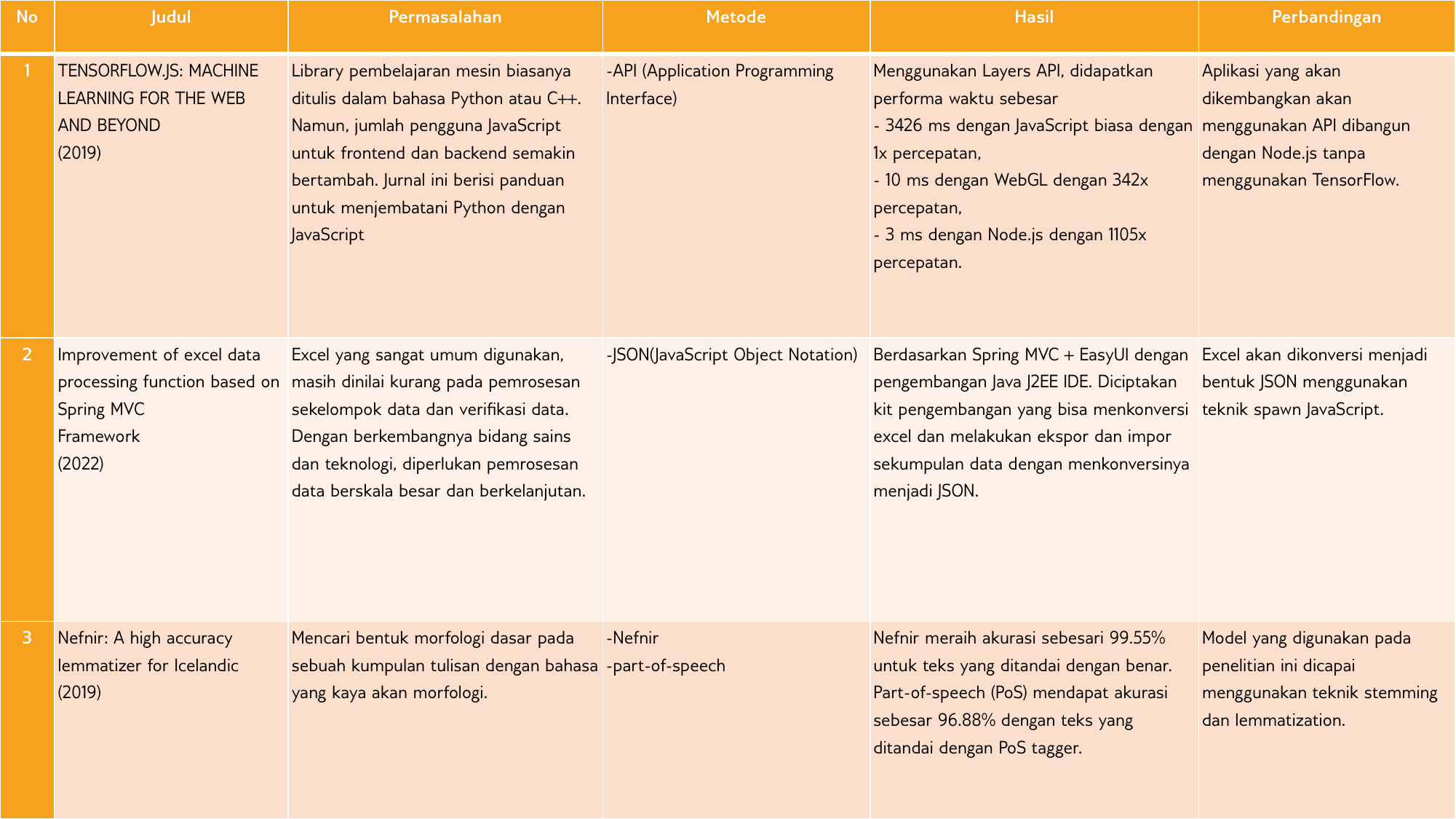

| No | Judul | Permasalahan | Metode | Hasil | Perbandingan |
| --- | --- | --- | --- | --- | --- |
| 1 | TENSORFLOW.JS: MACHINE LEARNING FOR THE WEB AND BEYOND (2019) | Library pembelajaran mesin biasanya ditulis dalam bahasa Python atau C++. Namun, jumlah pengguna JavaScript untuk frontend dan backend semakin bertambah. Jurnal ini berisi panduan untuk menjembatani Python dengan JavaScript | -API (Application Programming Interface) | Menggunakan Layers API, didapatkan performa waktu sebesar - 3426 ms dengan JavaScript biasa dengan 1x percepatan, - 10 ms dengan WebGL dengan 342x percepatan, - 3 ms dengan Node.js dengan 1105x percepatan. | Aplikasi yang akan dikembangkan akan menggunakan API dibangun dengan Node.js tanpa menggunakan TensorFlow. |
| 2 | Improvement of excel data processing function based on Spring MVC Framework (2022) | Excel yang sangat umum digunakan, masih dinilai kurang pada pemrosesan sekelompok data dan verifikasi data. Dengan berkembangnya bidang sains dan teknologi, diperlukan pemrosesan data berskala besar dan berkelanjutan. | -JSON(JavaScript Object Notation) | Berdasarkan Spring MVC + EasyUI dengan pengembangan Java J2EE IDE. Diciptakan kit pengembangan yang bisa menkonversi excel dan melakukan ekspor dan impor sekumpulan data dengan menkonversinya menjadi JSON. | Excel akan dikonversi menjadi bentuk JSON menggunakan teknik spawn JavaScript. |
| 3 | Nefnir: A high accuracy lemmatizer for Icelandic (2019) | Mencari bentuk morfologi dasar pada sebuah kumpulan tulisan dengan bahasa yang kaya akan morfologi. | -Nefnir -part-of-speech | Nefnir meraih akurasi sebesari 99.55% untuk teks yang ditandai dengan benar. Part-of-speech (PoS) mendapat akurasi sebesar 96.88% dengan teks yang ditandai dengan PoS tagger. | Model yang digunakan pada penelitian ini dicapai menggunakan teknik stemming dan lemmatization. |